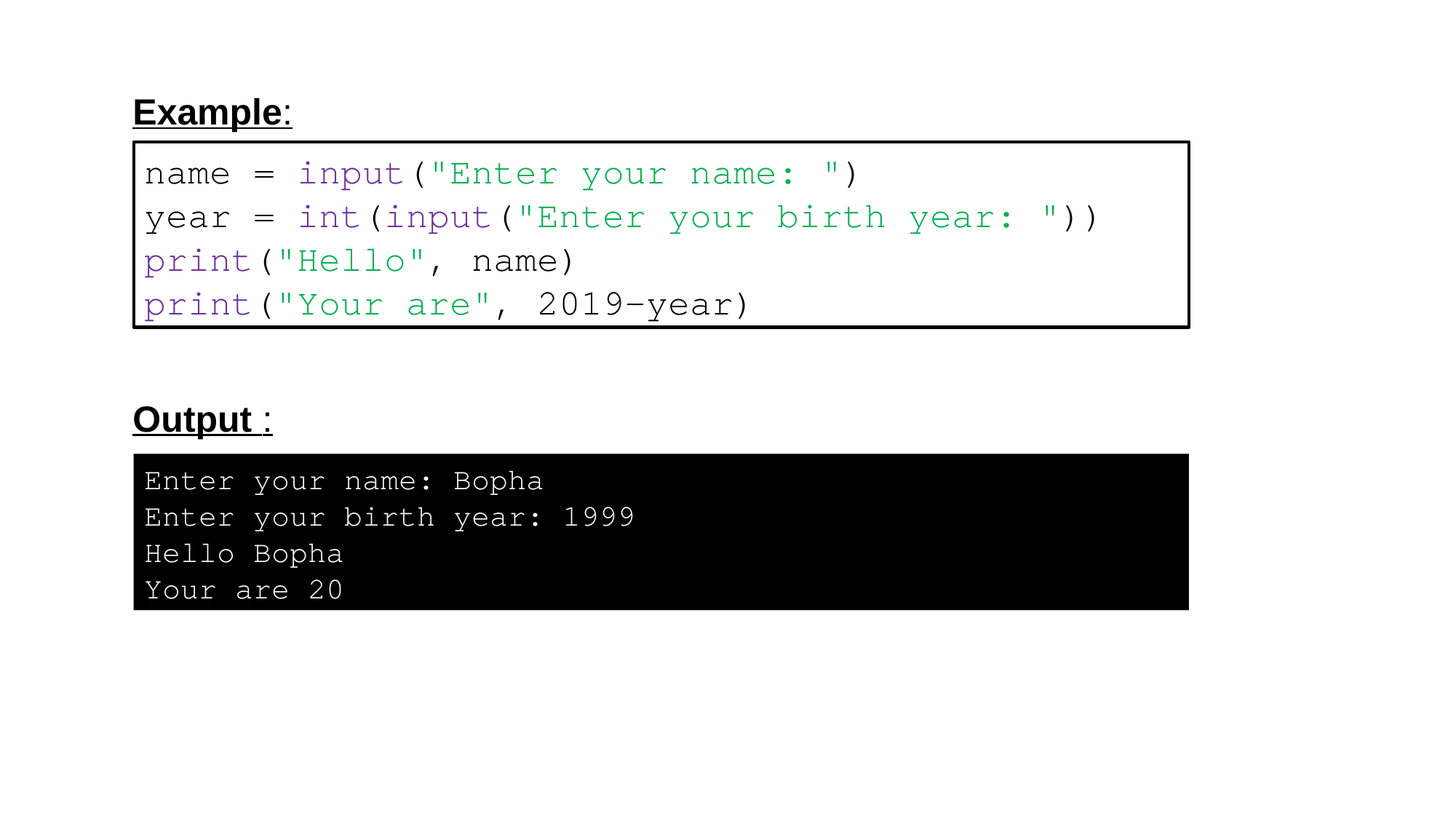

Example:
name = input("Enter your name: ")
year = int(input("Enter your birth year: "))
print("Hello", name)
print("Your are", 2019-year)
Output :
Enter your name: Bopha
Enter your birth year: 1999
Hello Bopha
Your are 20